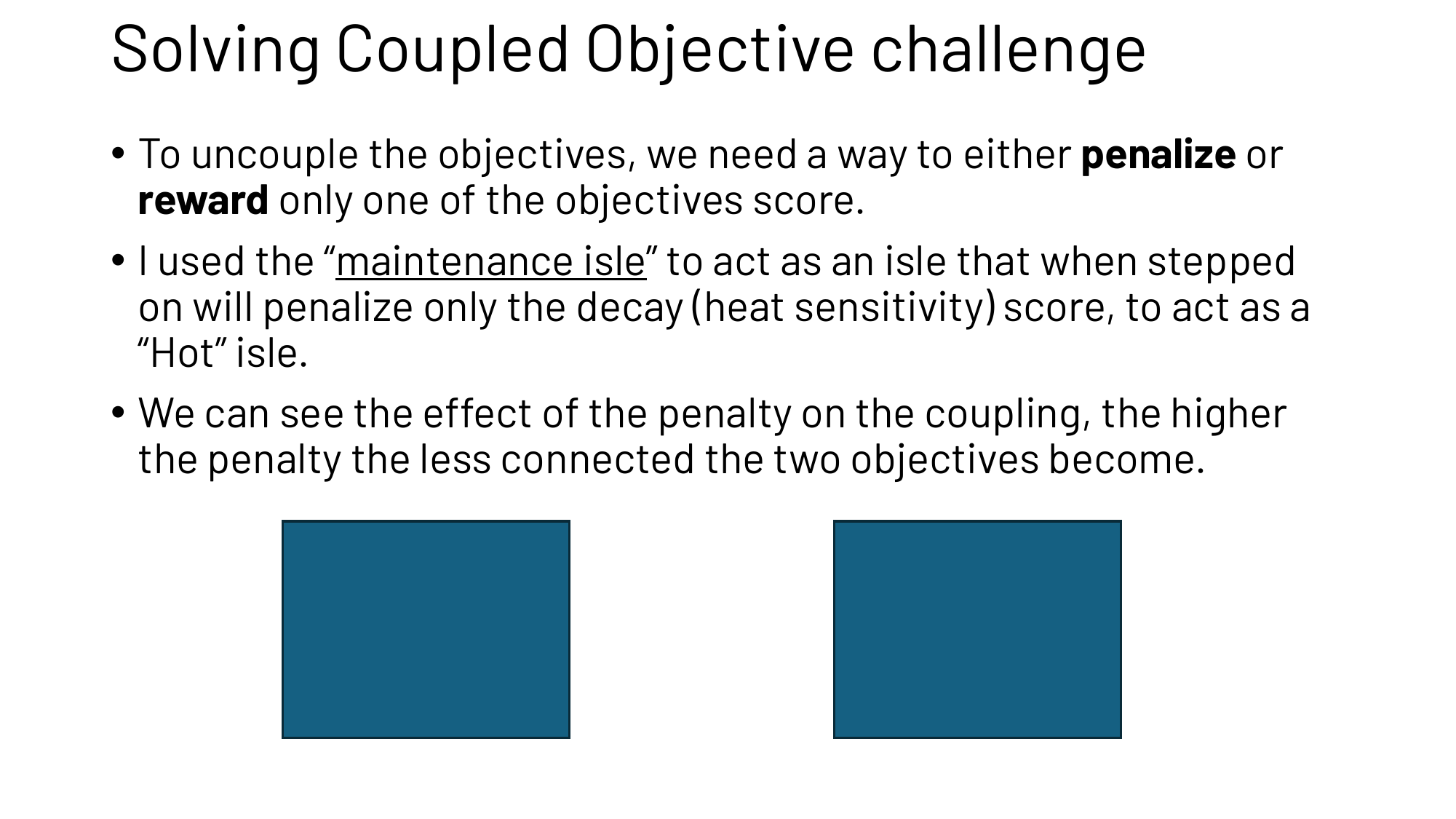

# Solving Coupled Objective challenge
To uncouple the objectives, we need a way to either penalize or reward only one of the objectives score.
I used the “maintenance isle” to act as an isle that when stepped on will penalize only the decay (heat sensitivity) score, to act as a “Hot” isle.
We can see the effect of the penalty on the coupling, the higher the penalty the less connected the two objectives become.